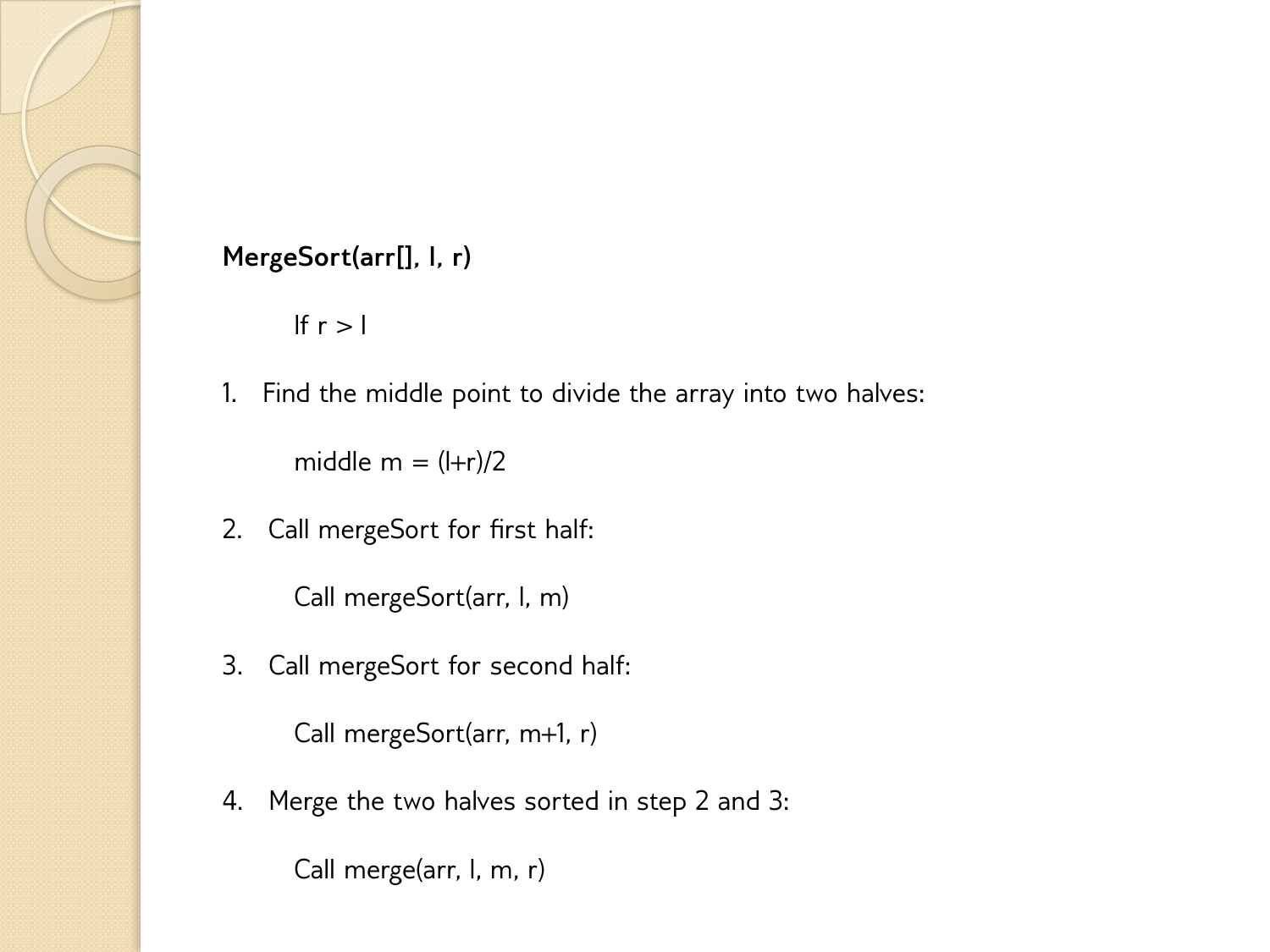

#
MergeSort(arr[], l, r)
	If r > l
1.   Find the middle point to divide the array into two halves:
	middle m = (l+r)/2
2.   Call mergeSort for first half:
	Call mergeSort(arr, l, m)
3.   Call mergeSort for second half:
	Call mergeSort(arr, m+1, r)
4.   Merge the two halves sorted in step 2 and 3:
	Call merge(arr, l, m, r)